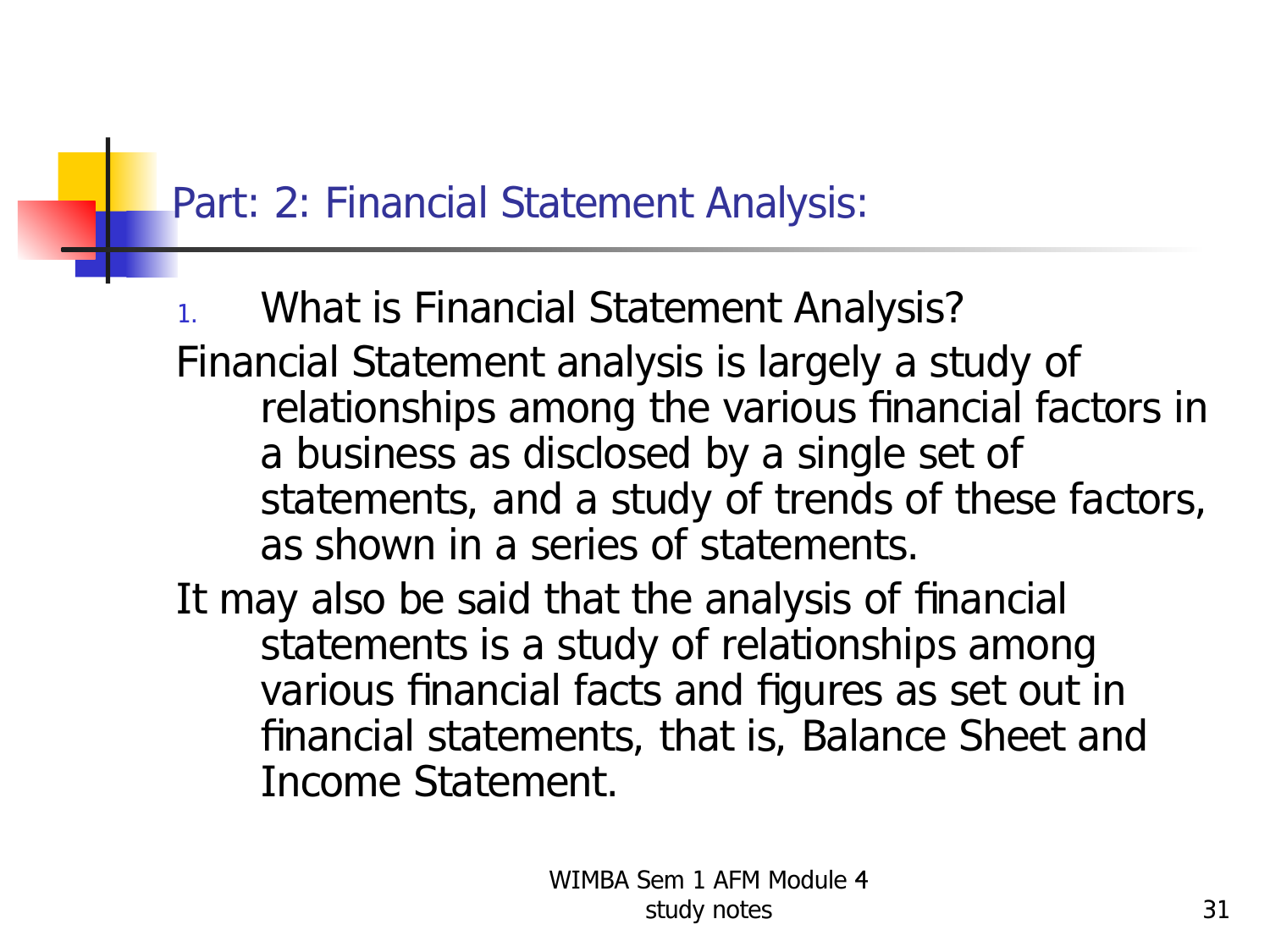

# Part: 2: Financial Statement Analysis:
What is Financial Statement Analysis?
Financial Statement analysis is largely a study of relationships among the various financial factors in a business as disclosed by a single set of statements, and a study of trends of these factors, as shown in a series of statements.
It may also be said that the analysis of financial statements is a study of relationships among various financial facts and figures as set out in financial statements, that is, Balance Sheet and Income Statement.

WIMBA Sem 1 AFM Module 4 study notes
31